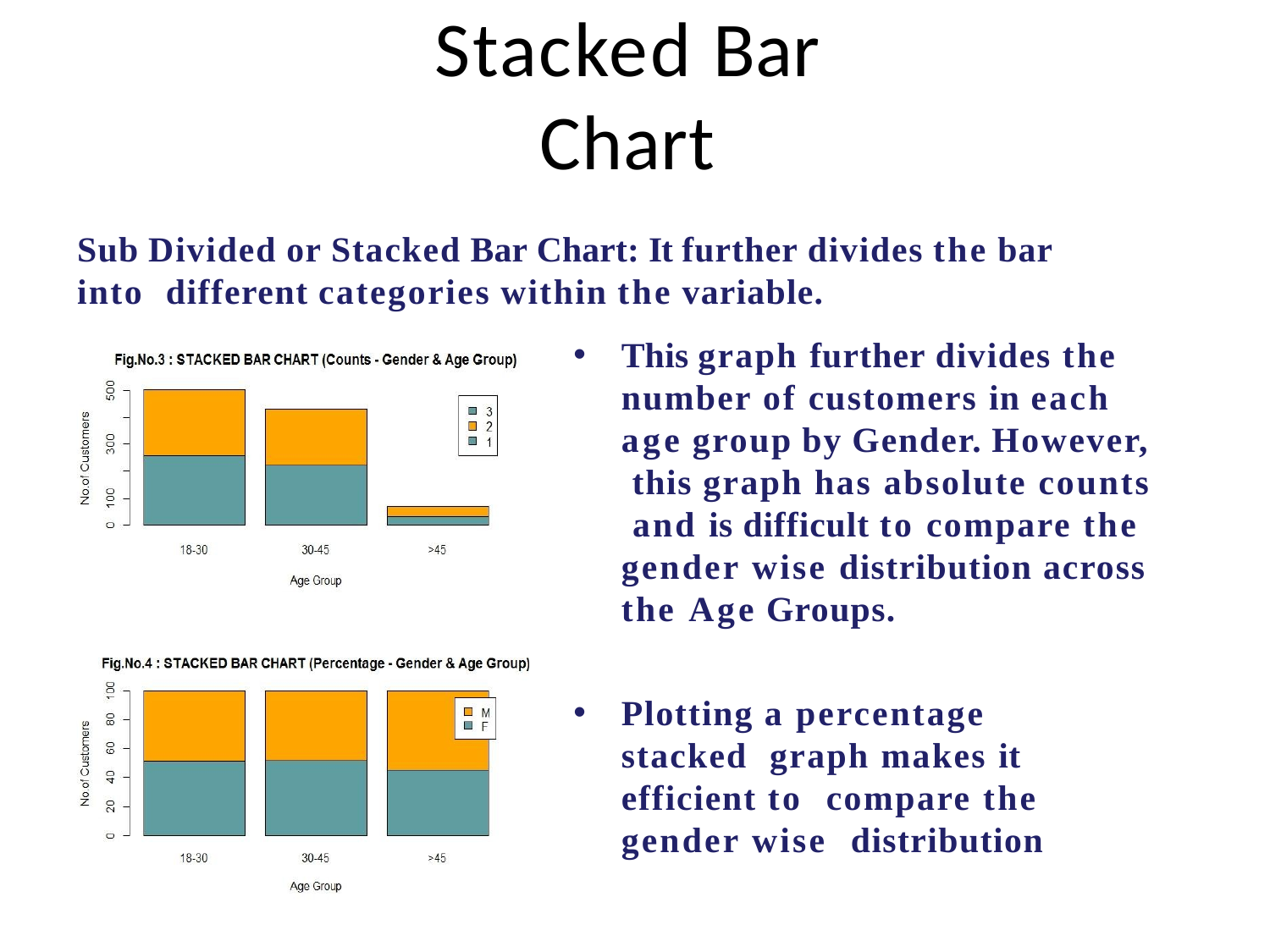

# Stacked Bar Chart
Sub Divided or Stacked Bar Chart: It further divides the bar into  different categories within the variable.
This graph further divides the  number of customers in each  age group by Gender. However,  this graph has absolute counts  and is difficult to compare the  gender wise distribution across  the Age Groups.

Plotting a percentage stacked  graph makes it efficient to  compare the gender wise  distribution

25